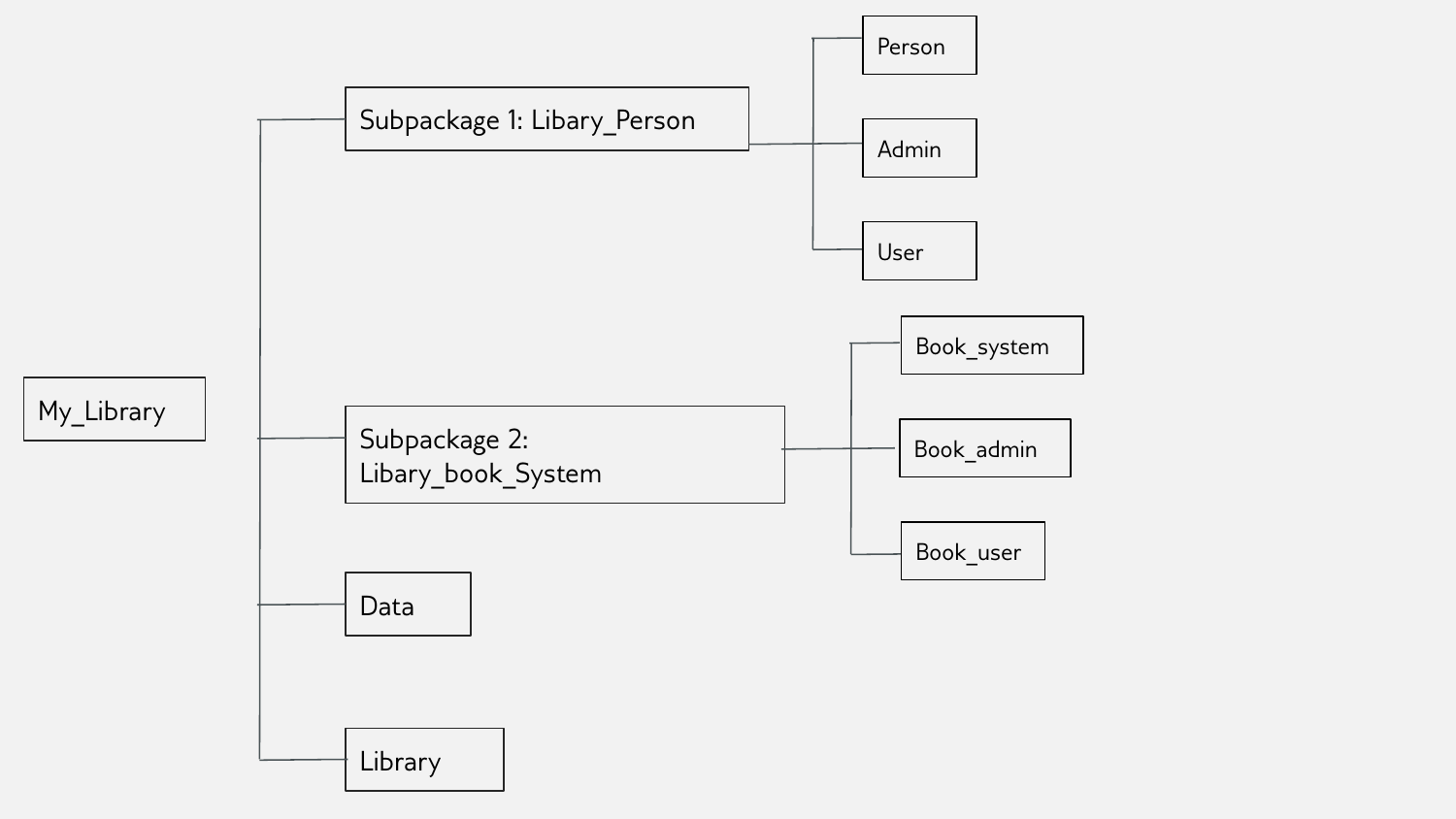

Person
Subpackage 1: Libary_Person
Admin
User
Book_system
My_Library
Subpackage 2: Libary_book_System
Book_admin
Book_user
Data
Library